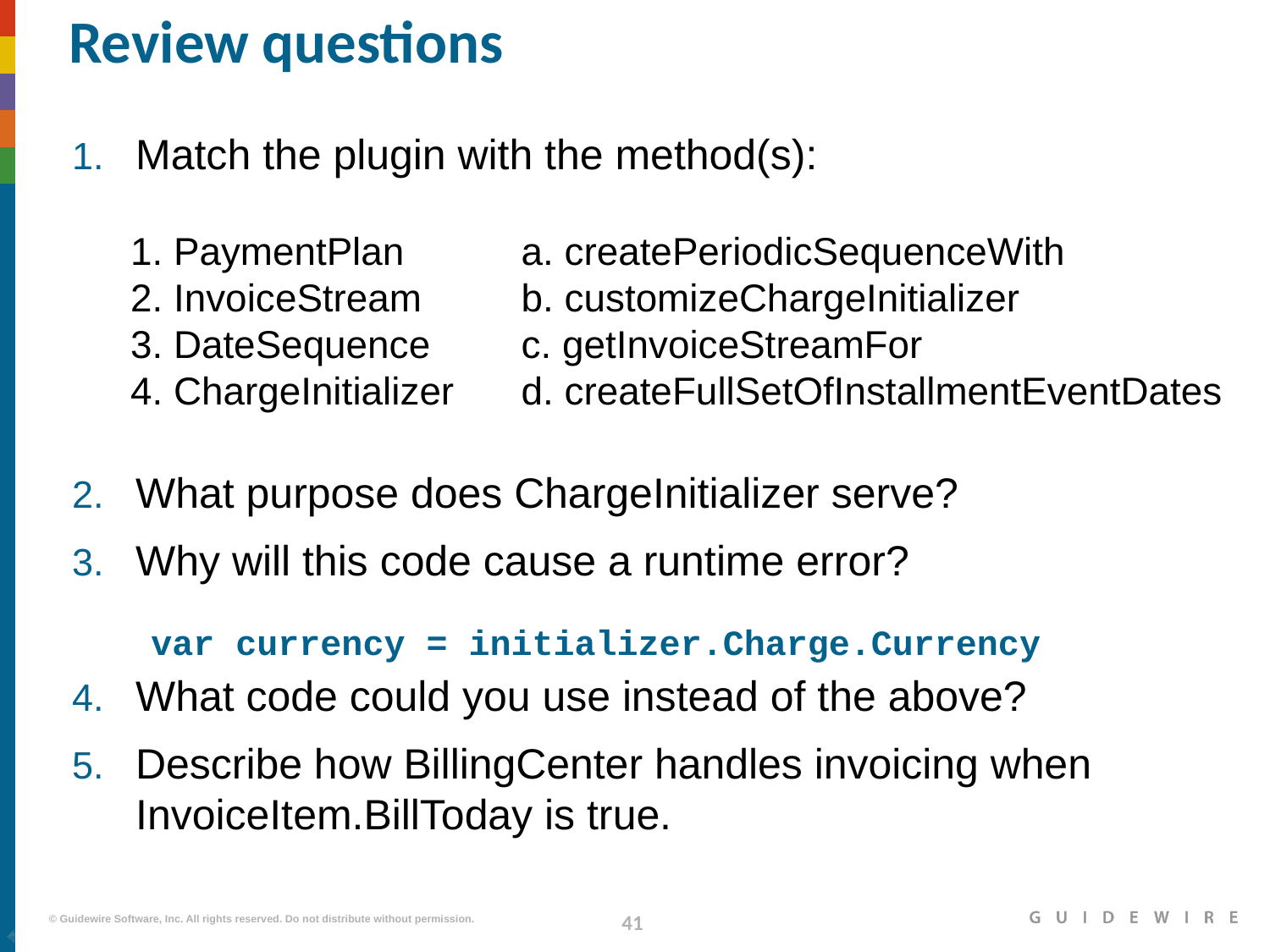

# Review questions
Match the plugin with the method(s):

What purpose does ChargeInitializer serve?
Why will this code cause a runtime error?

What code could you use instead of the above?
Describe how BillingCenter handles invoicing when  InvoiceItem.BillToday is true.

1. PaymentPlan
2. InvoiceStream
3. DateSequence
4. ChargeInitializer
a. createPeriodicSequenceWith
b. customizeChargeInitializer
c. getInvoiceStreamFor
d. createFullSetOfInstallmentEventDates
var currency = initializer.Charge.Currency